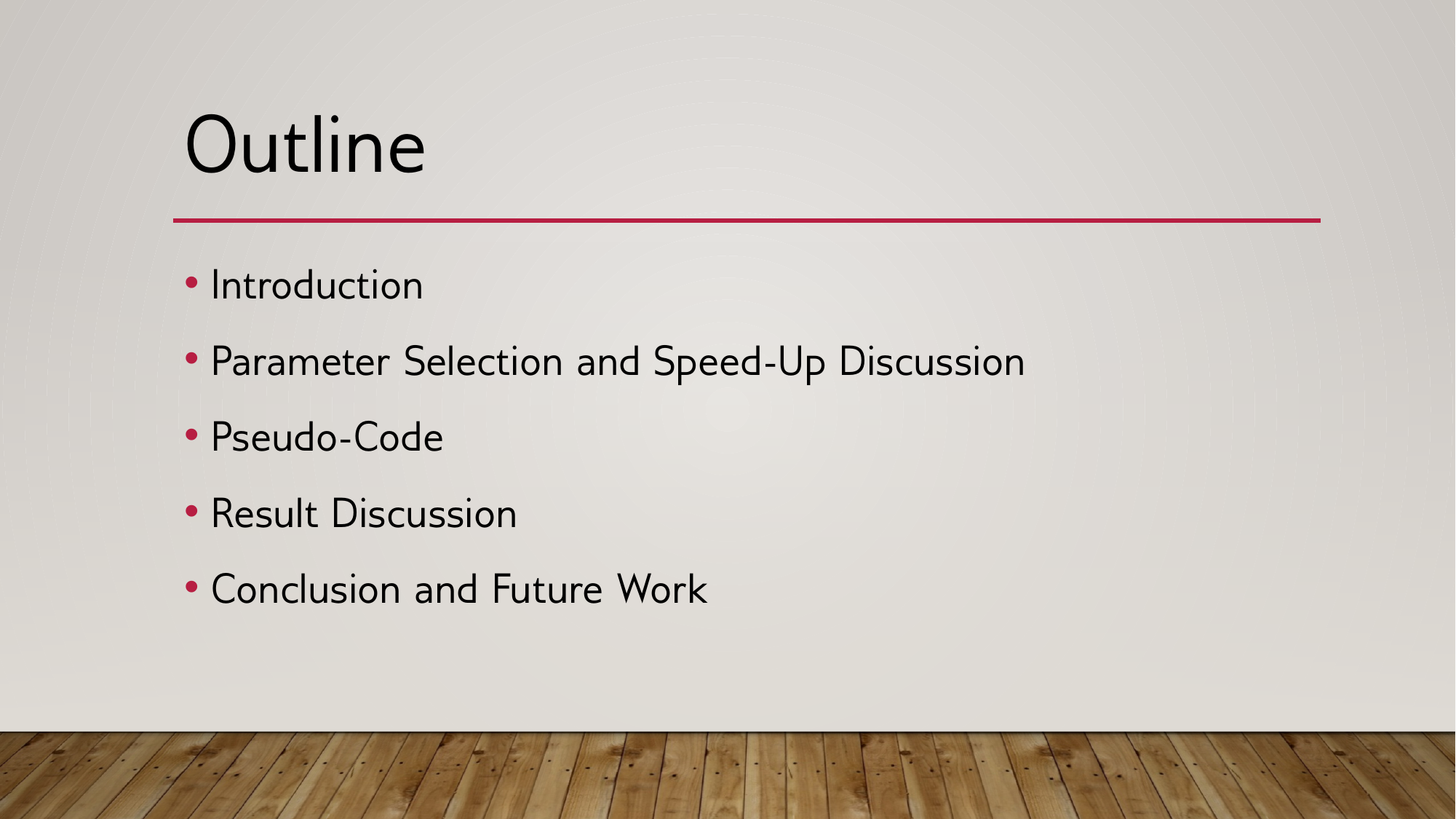

# Outline
Introduction
Parameter Selection and Speed-Up Discussion
Pseudo-Code
Result Discussion
Conclusion and Future Work